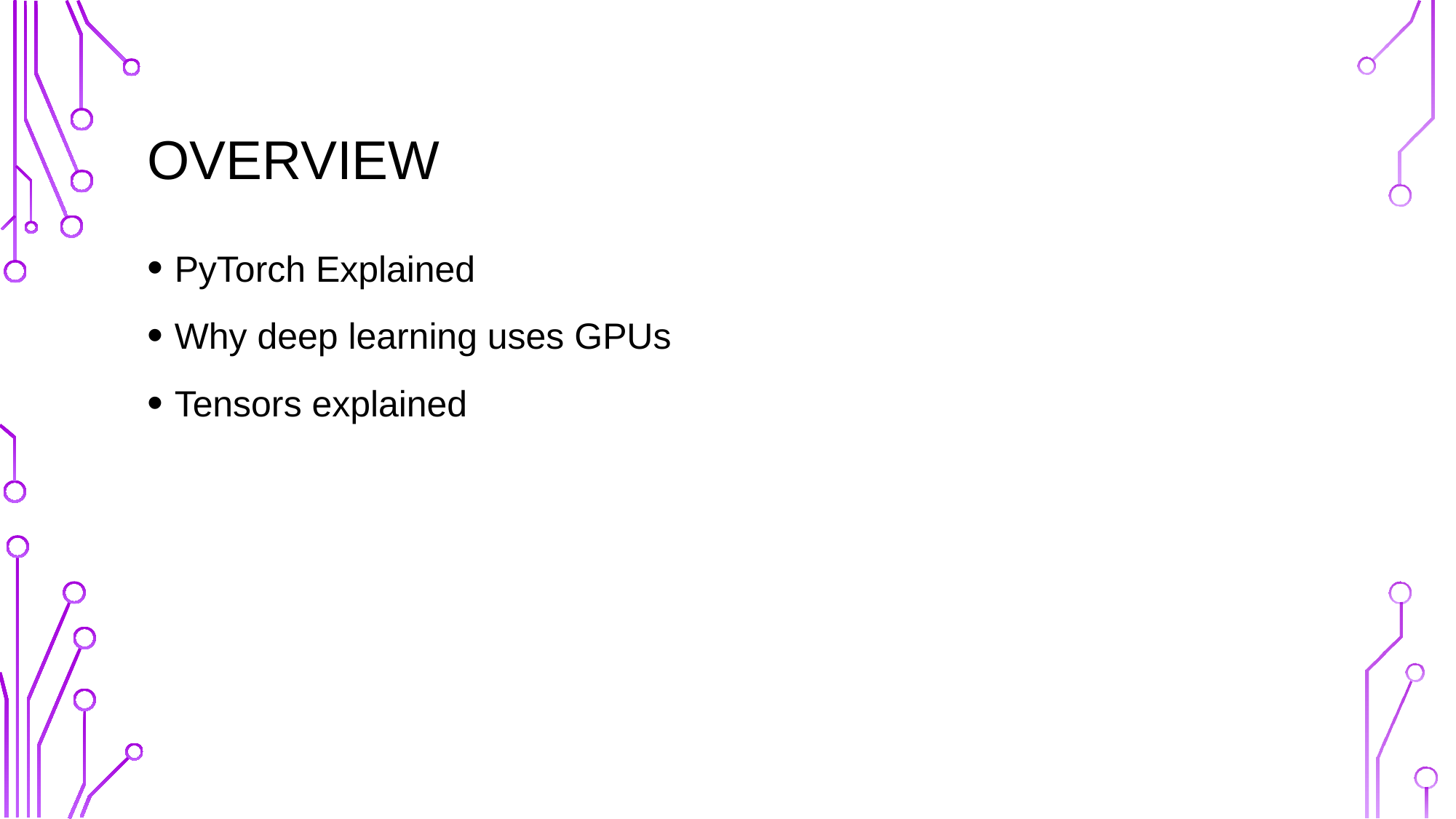

# OVERVIEW
PyTorch Explained
Why deep learning uses GPUs
Tensors explained